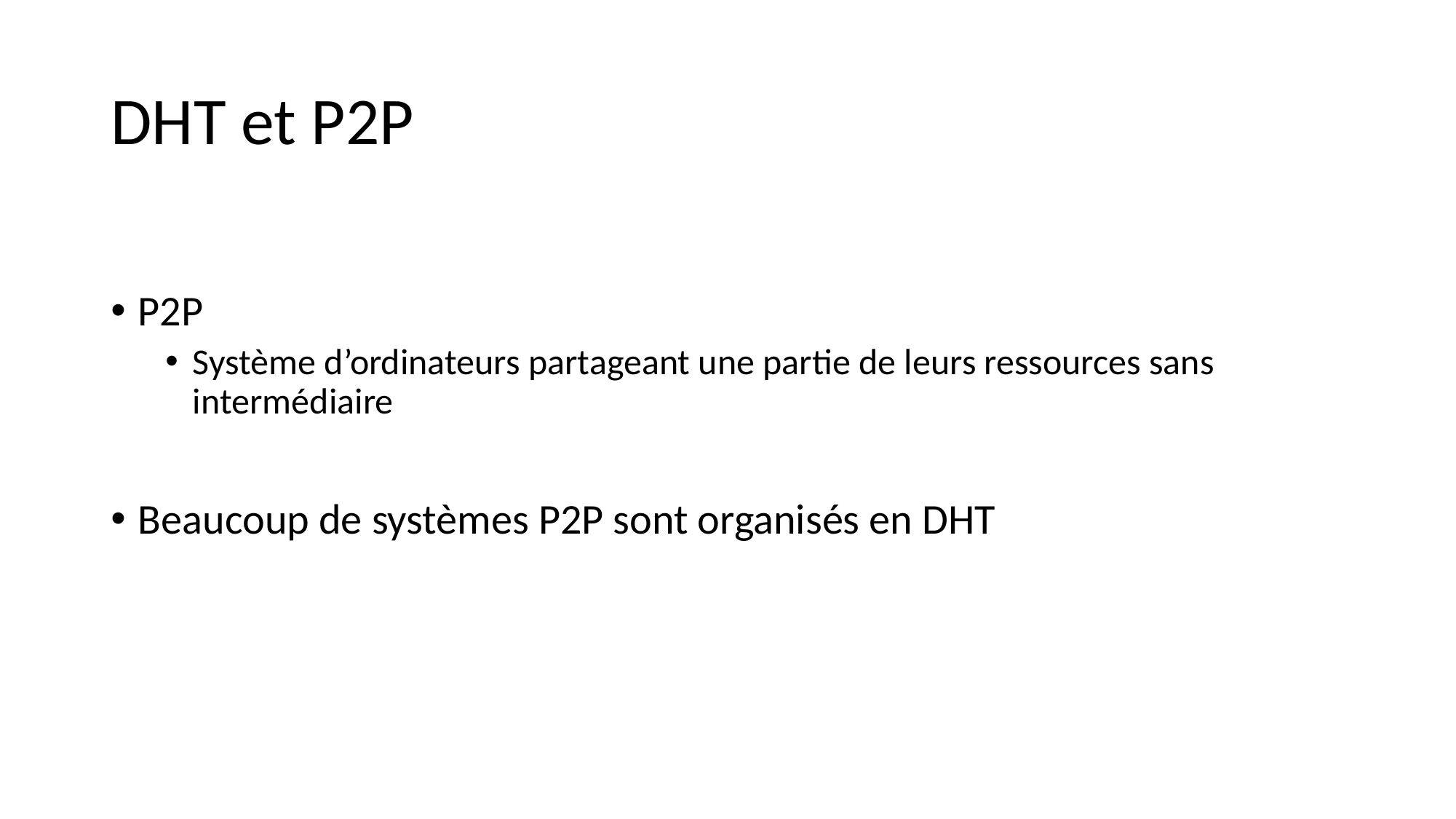

# DHT et P2P

P2P
Système d’ordinateurs partageant une partie de leurs ressources sans intermédiaire

Beaucoup de systèmes P2P sont organisés en DHT